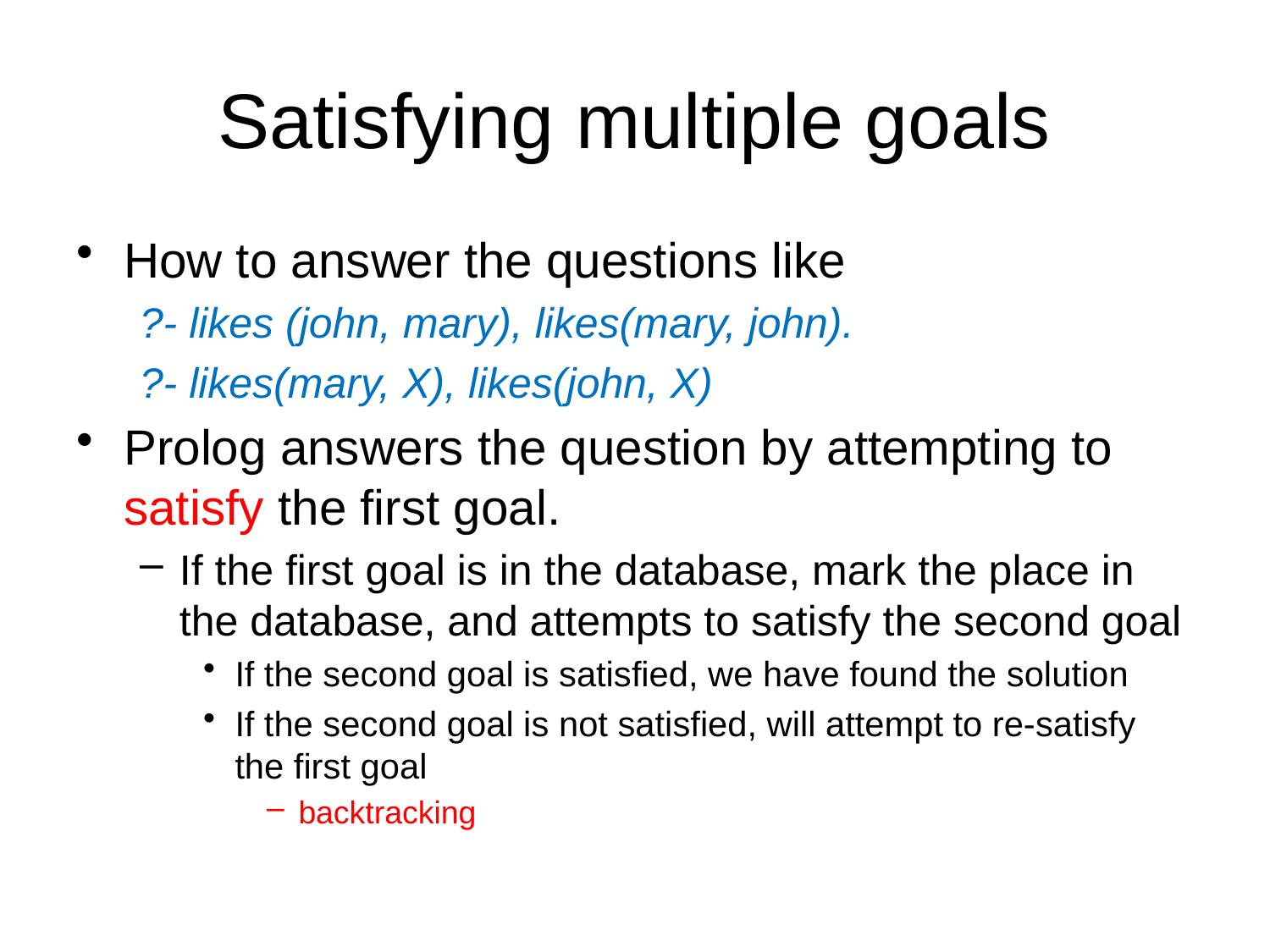

# Satisfying multiple goals
How to answer the questions like
?- likes (john, mary), likes(mary, john).
?- likes(mary, X), likes(john, X)
Prolog answers the question by attempting to satisfy the first goal.
If the first goal is in the database, mark the place in the database, and attempts to satisfy the second goal
If the second goal is satisfied, we have found the solution
If the second goal is not satisfied, will attempt to re-satisfy the first goal
backtracking